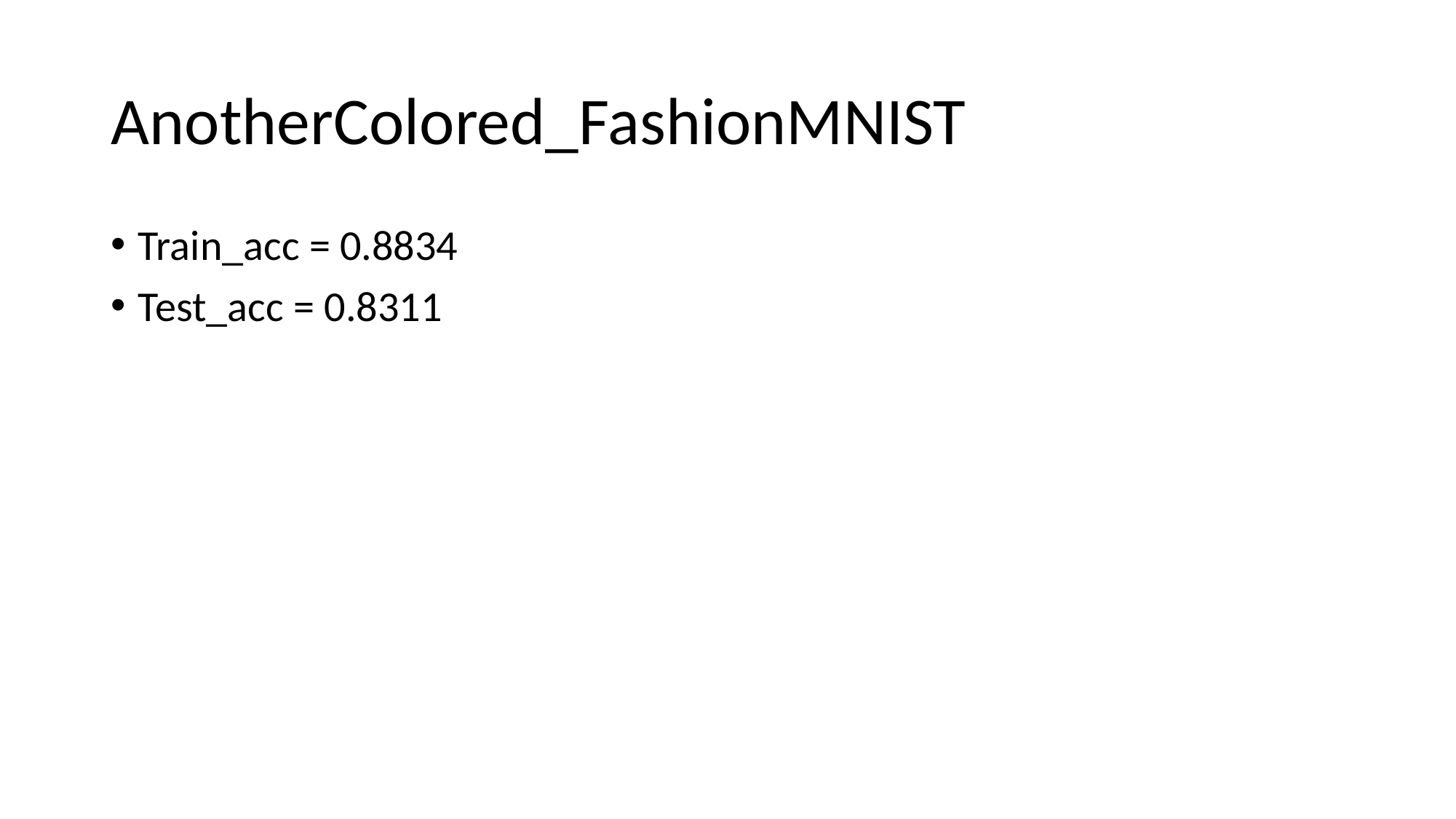

# AnotherColored_FashionMNIST
Train_acc = 0.8834
Test_acc = 0.8311